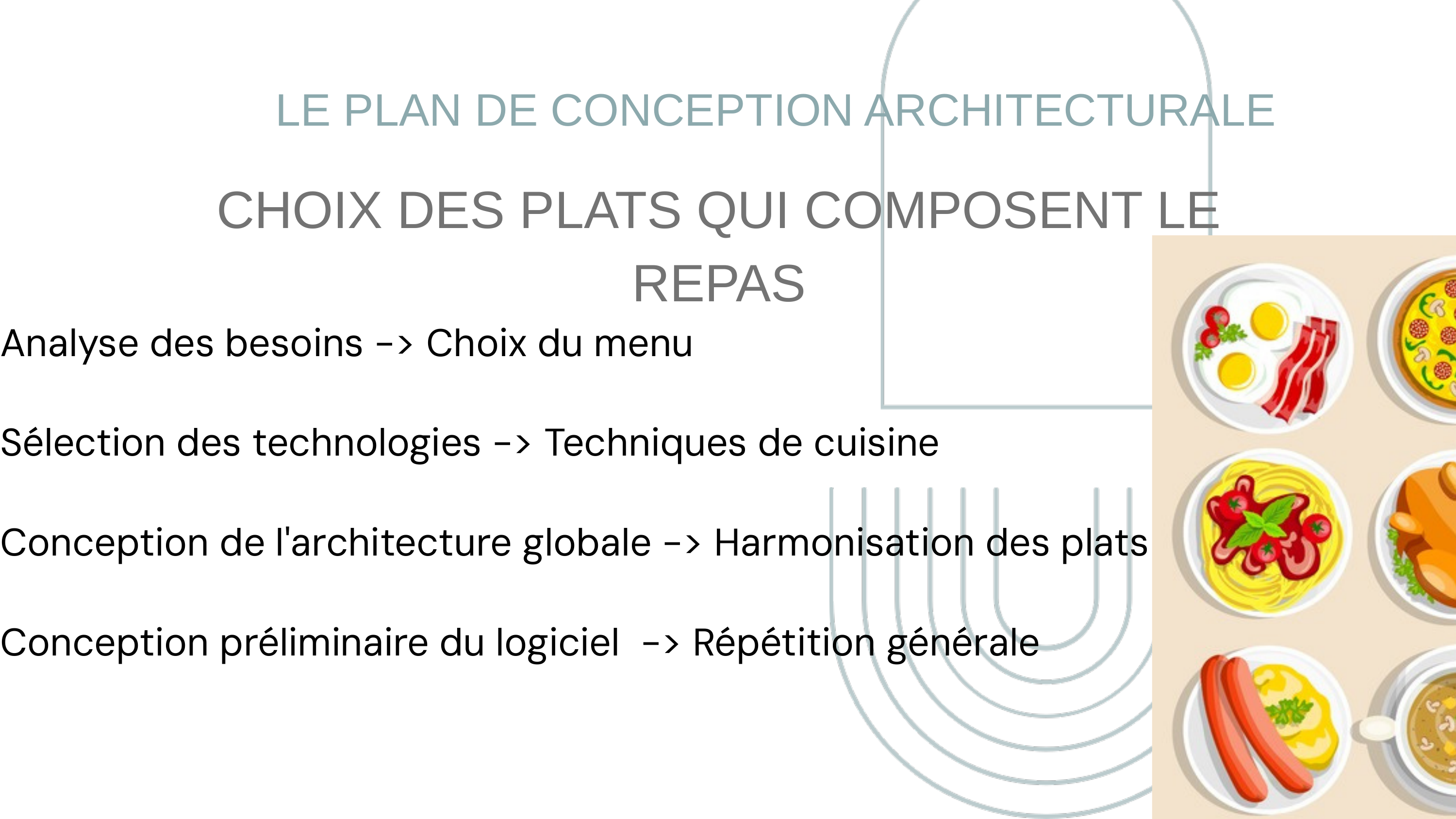

LE PLAN DE CONCEPTION ARCHITECTURALE
CHOIX DES PLATS QUI COMPOSENT LE REPAS

Analyse des besoins -> Choix du menu

Sélection des technologies -> Techniques de cuisine

Conception de l'architecture globale -> Harmonisation des plats

Conception préliminaire du logiciel  -> Répétition générale